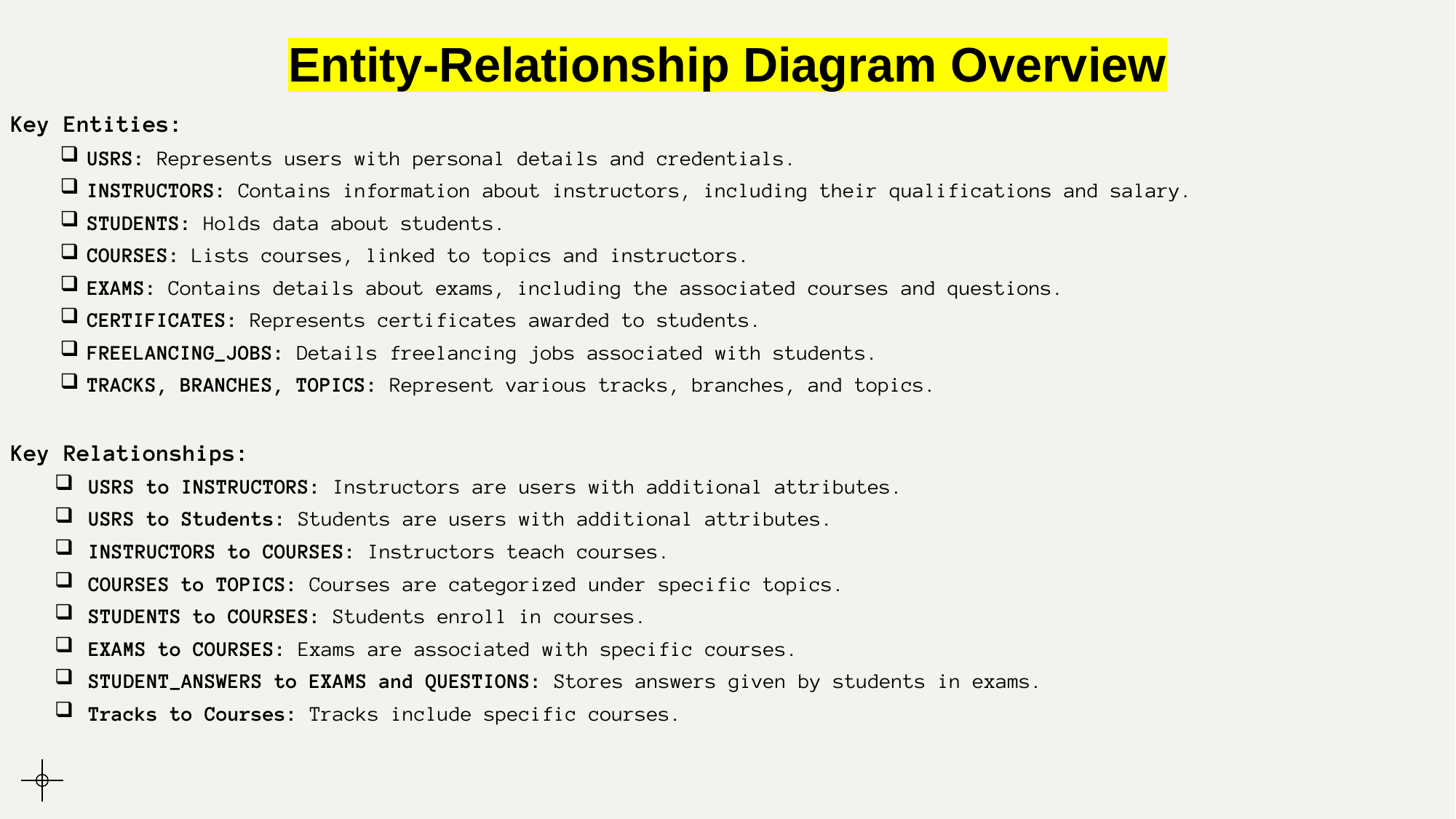

# Entity-Relationship Diagram Overview
Key Entities:
USRS: Represents users with personal details and credentials.
INSTRUCTORS: Contains information about instructors, including their qualifications and salary.
STUDENTS: Holds data about students.
COURSES: Lists courses, linked to topics and instructors.
EXAMS: Contains details about exams, including the associated courses and questions.
CERTIFICATES: Represents certificates awarded to students.
FREELANCING_JOBS: Details freelancing jobs associated with students.
TRACKS, BRANCHES, TOPICS: Represent various tracks, branches, and topics.

Key Relationships:
USRS to INSTRUCTORS: Instructors are users with additional attributes.
USRS to Students: Students are users with additional attributes.
INSTRUCTORS to COURSES: Instructors teach courses.
COURSES to TOPICS: Courses are categorized under specific topics.
STUDENTS to COURSES: Students enroll in courses.
EXAMS to COURSES: Exams are associated with specific courses.
STUDENT_ANSWERS to EXAMS and QUESTIONS: Stores answers given by students in exams.
Tracks to Courses: Tracks include specific courses.